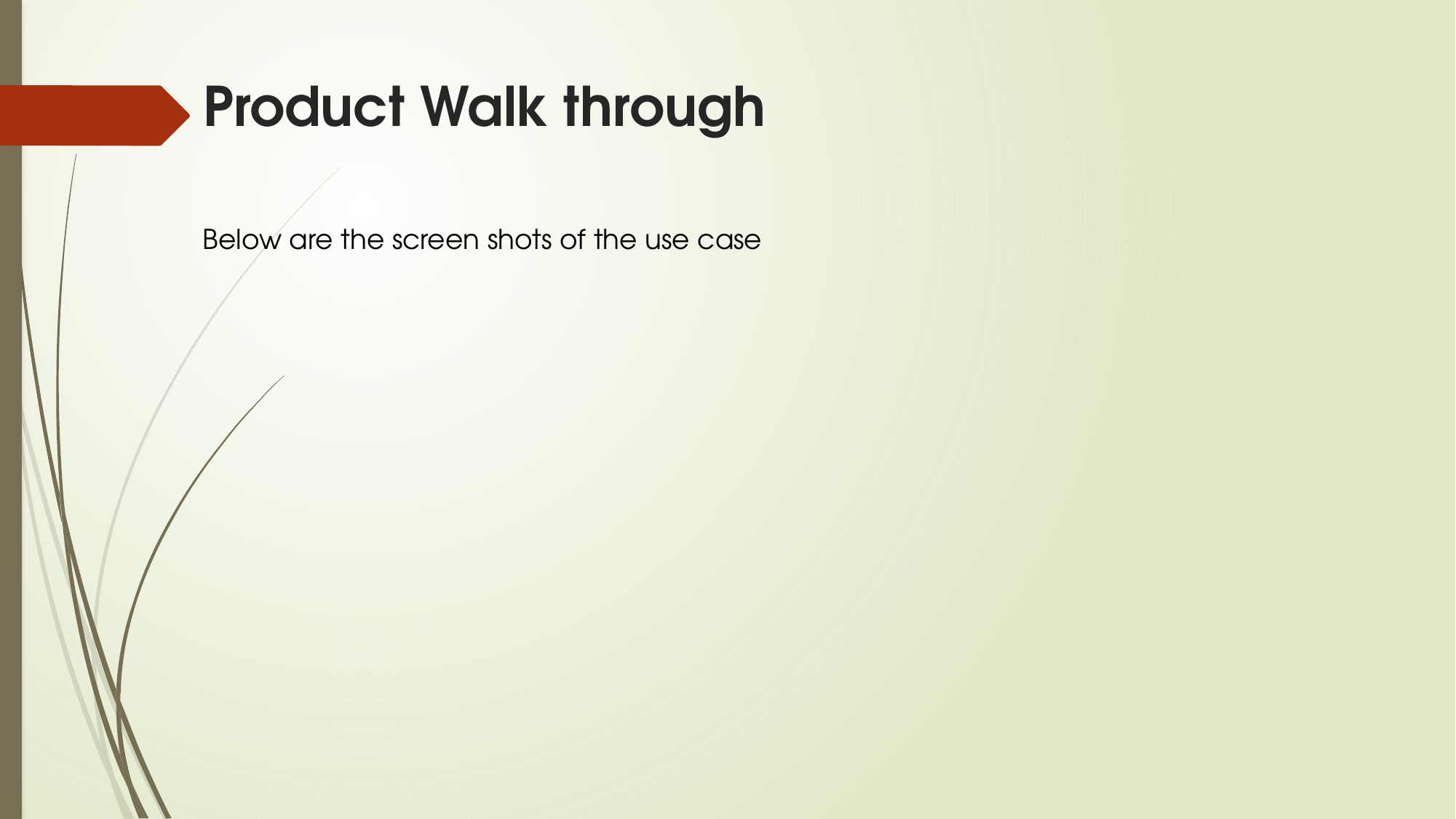

# Product Walk through
Below are the screen shots of the use case